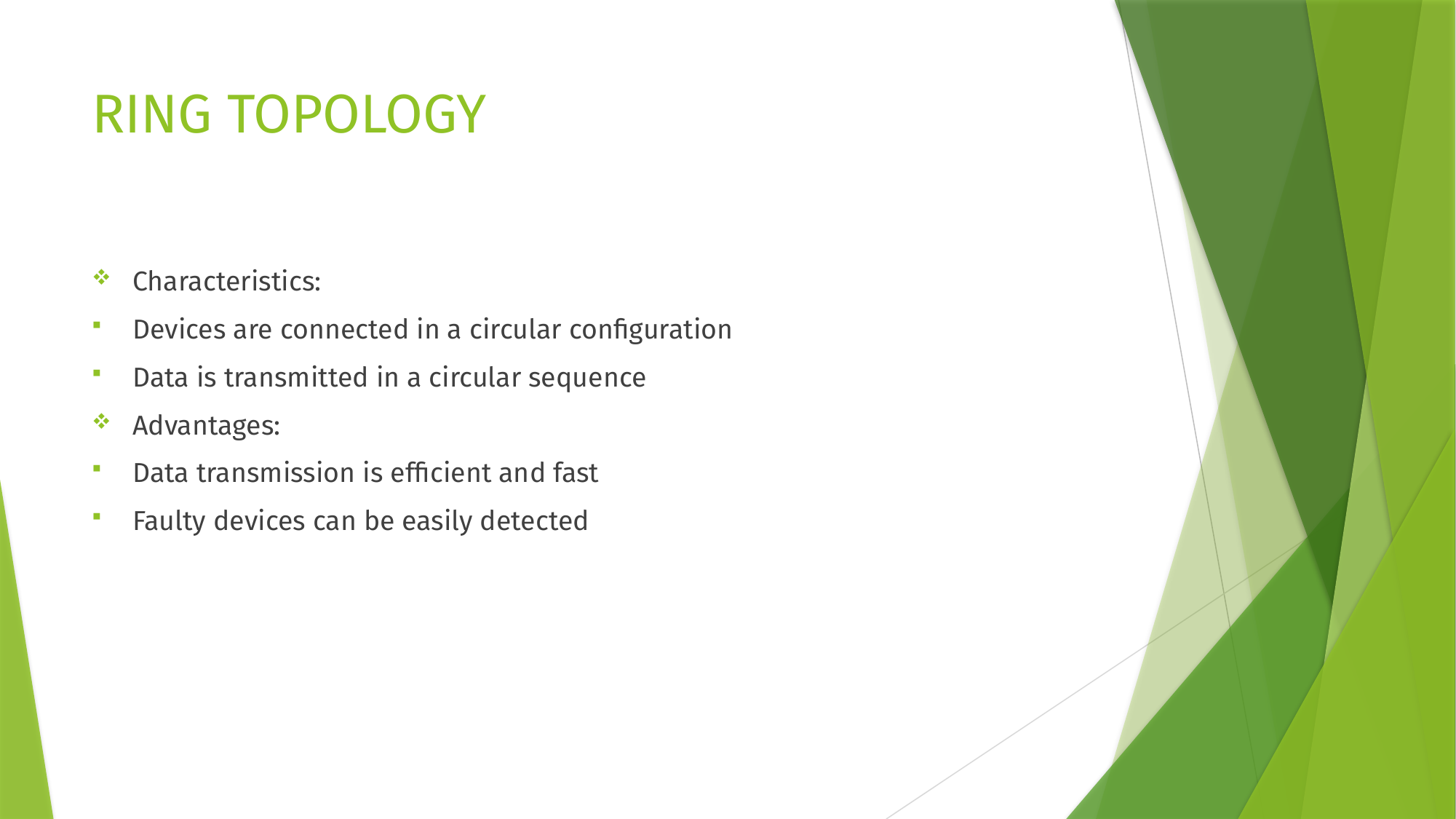

# RING TOPOLOGY
Characteristics:
Devices are connected in a circular configuration
Data is transmitted in a circular sequence
Advantages:
Data transmission is efficient and fast
Faulty devices can be easily detected